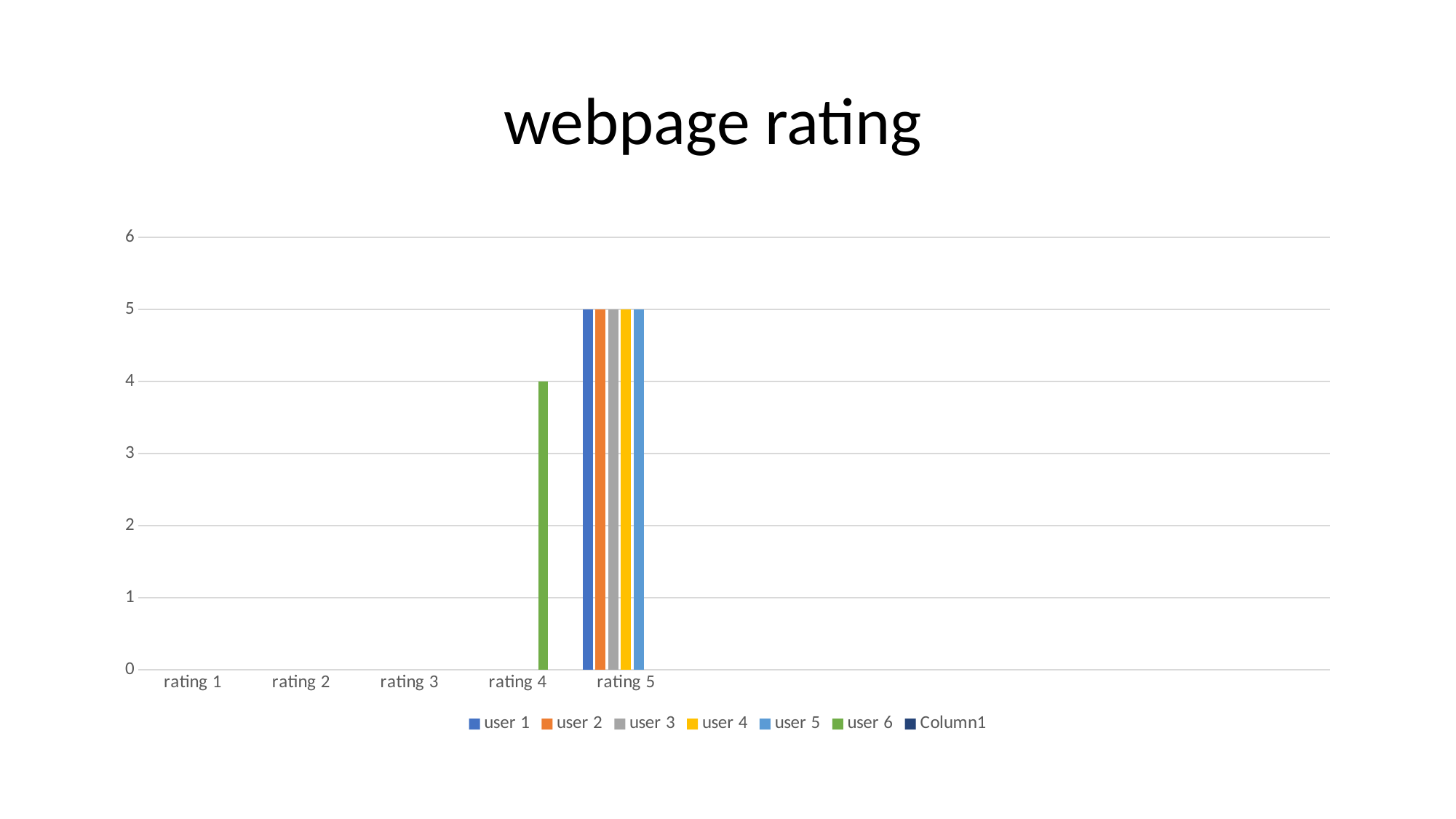

# webpage rating

### Chart

| Category | user 1 | user 2 | user 3 | user 4 | user 5 | user 6 | Column1 |
|---|---|---|---|---|---|---|---|
| rating 1 | None | None | None | None | None | None | None |
| rating 2 | None | None | None | None | None | None | None |
| rating 3 | None | None | None | None | None | None | None |
| rating 4 | None | None | None | None | None | 4.0 | None |
| rating 5 | 5.0 | 5.0 | 5.0 | 5.0 | 5.0 | None | None |